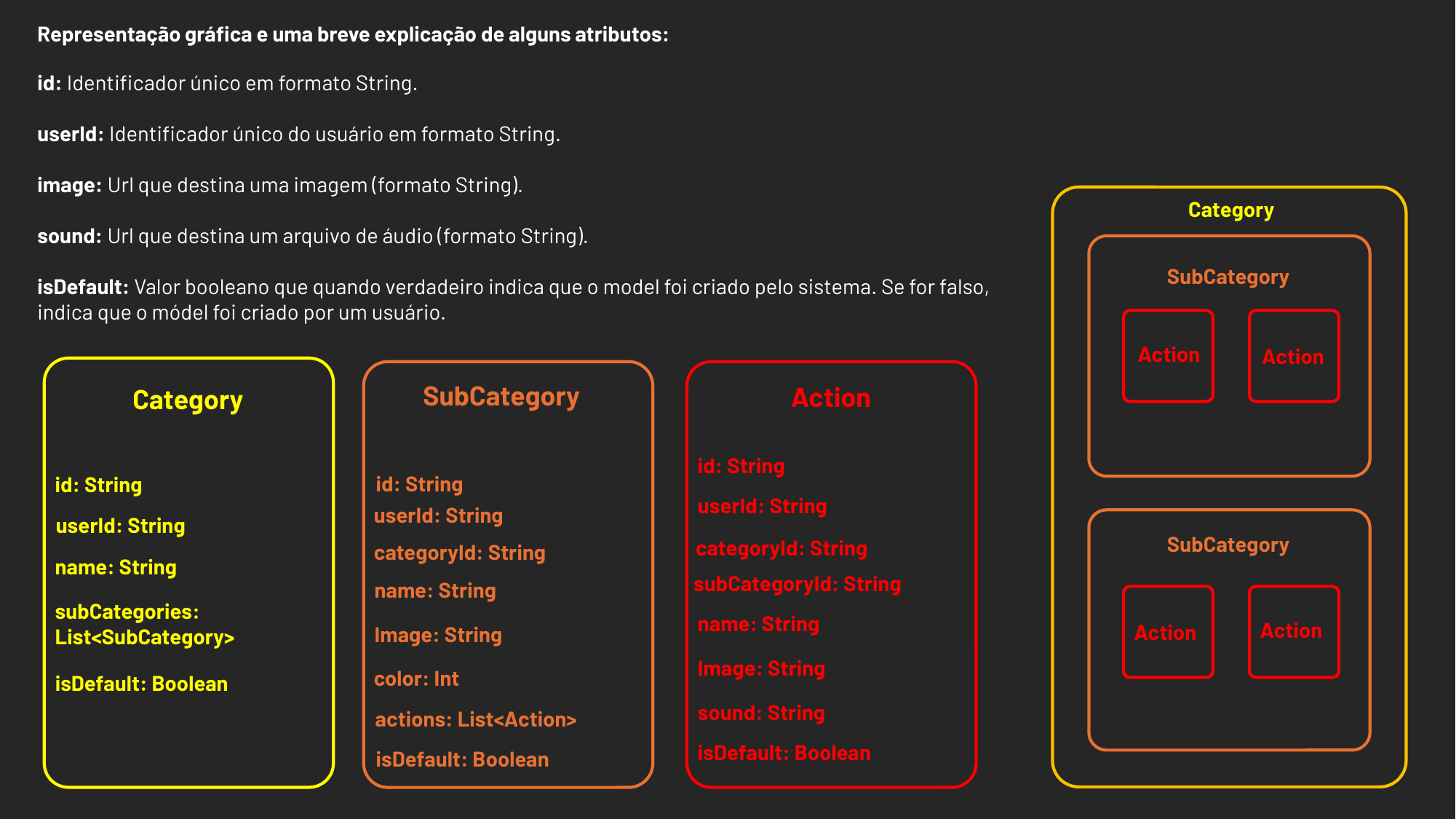

Representação gráfica e uma breve explicação de alguns atributos:
id: Identificador único em formato String.

userId: Identificador único do usuário em formato String.

image: Url que destina uma imagem (formato String).

sound: Url que destina um arquivo de áudio (formato String).

isDefault: Valor booleano que quando verdadeiro indica que o model foi criado pelo sistema. Se for falso, indica que o módel foi criado por um usuário.

Category

SubCategory

Action
Action

SubCategory

Action
Action

Category
id: String
userId: String
name: String
subCategories: List<SubCategory>
isDefault: Boolean

SubCategory
id: String
userId: String
categoryId: String
name: String
Image: String
color: Int
actions: List<Action>
isDefault: Boolean

Action
id: String
userId: String
categoryId: String
subCategoryId: String
name: String
Image: String
sound: String
isDefault: Boolean